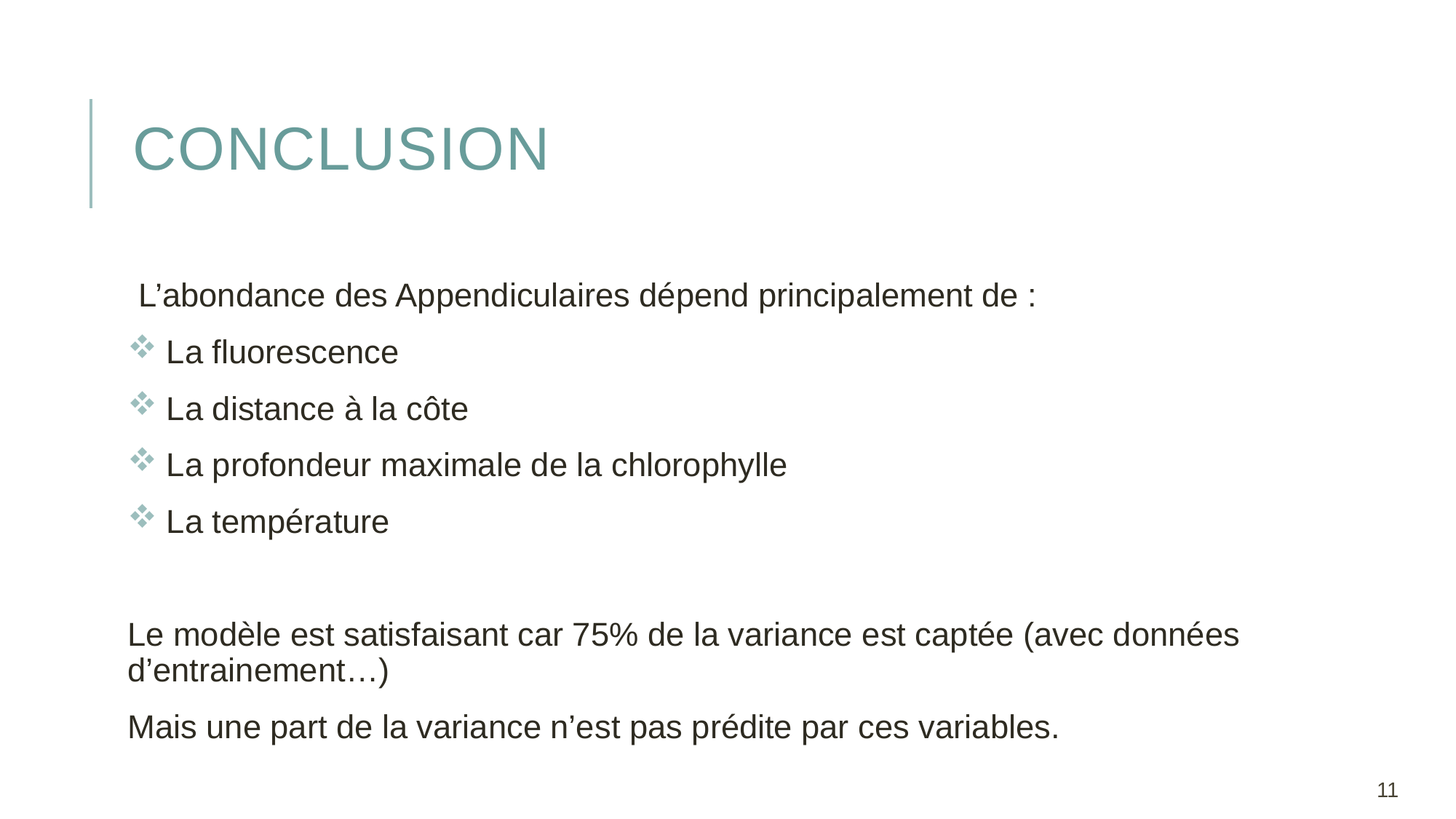

CONCLUSION
L’abondance des Appendiculaires dépend principalement de :
 La fluorescence
 La distance à la côte
 La profondeur maximale de la chlorophylle
 La température

Le modèle est satisfaisant car 75% de la variance est captée (avec données d’entrainement…)
Mais une part de la variance n’est pas prédite par ces variables.

11